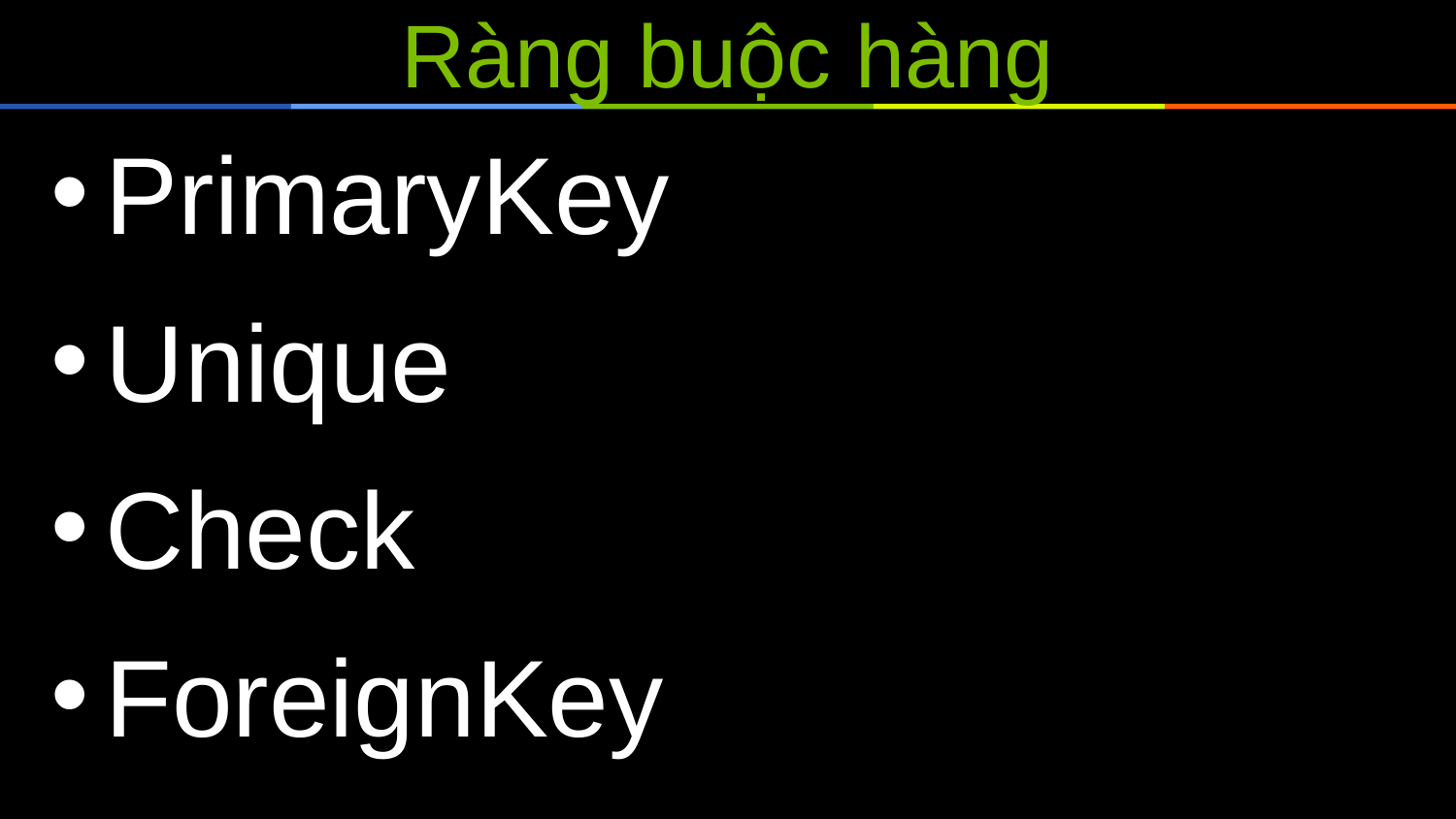

# Ràng buộc hàng
PrimaryKey
Unique
Check
ForeignKey